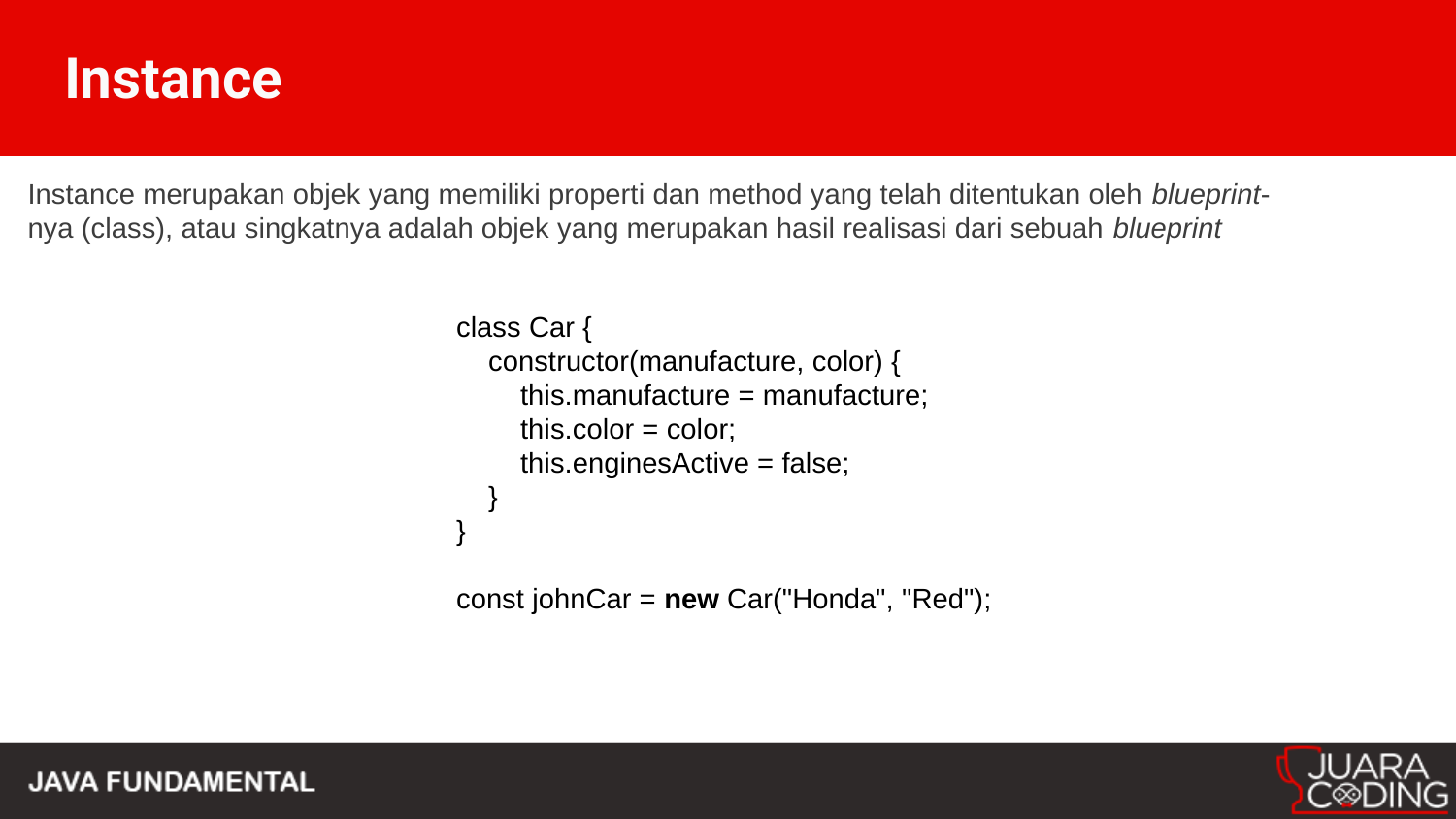

# Instance
Instance merupakan objek yang memiliki properti dan method yang telah ditentukan oleh blueprint-nya (class), atau singkatnya adalah objek yang merupakan hasil realisasi dari sebuah blueprint
class Car {
    constructor(manufacture, color) {
        this.manufacture = manufacture;
        this.color = color;
        this.enginesActive = false;
    }
}

const johnCar = new Car("Honda", "Red");